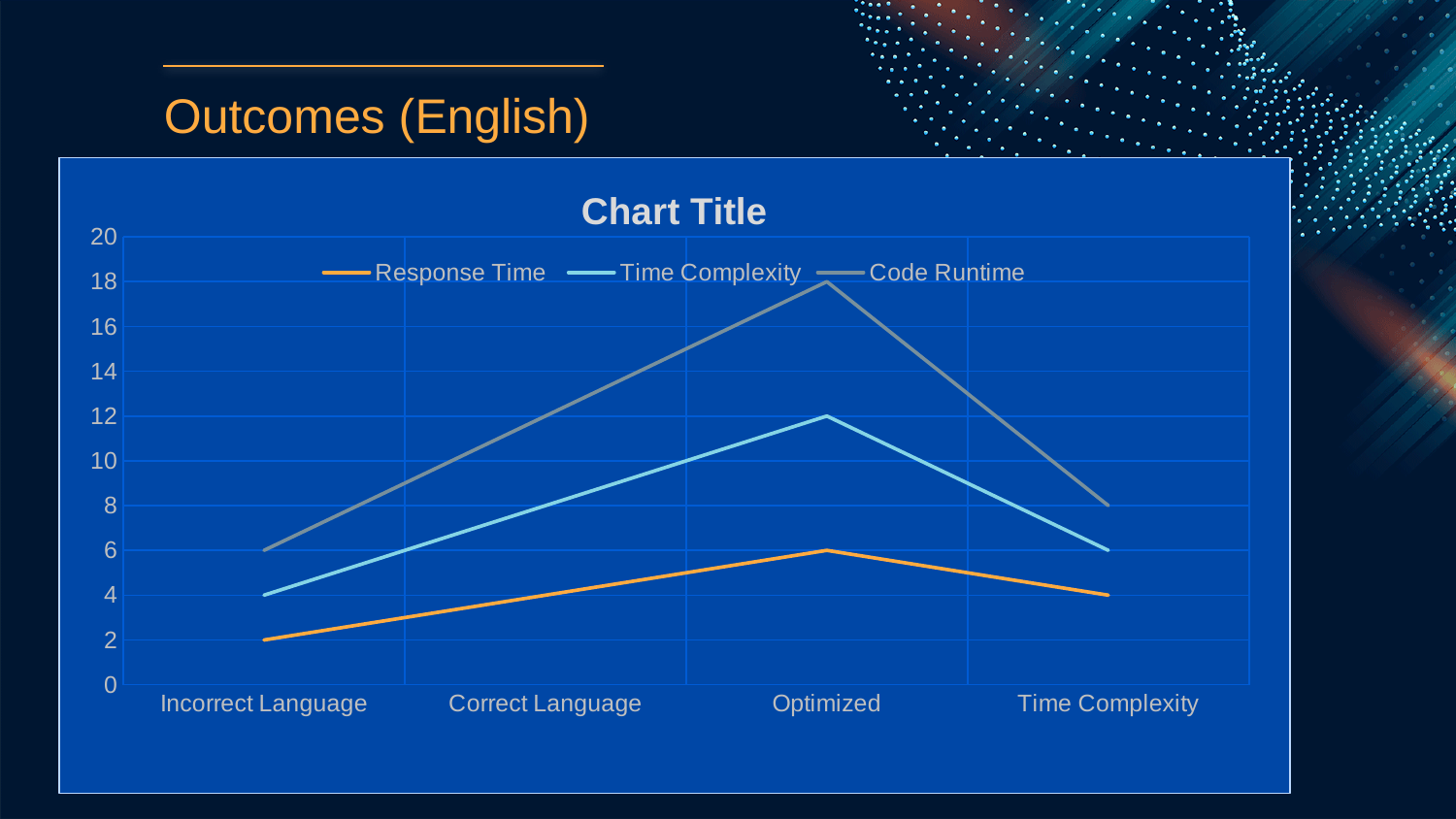

# Outcomes (English)

### Chart:

| Category | Response Time  | Time Complexity | Code Runtime |
|---|---|---|---|
| Incorrect Language | 2.0 | 2.0 | 2.0 |
| Correct Language | 4.0 | 4.0 | 4.0 |
| Optimized | 6.0 | 6.0 | 6.0 |
| Time Complexity | 4.0 | 2.0 | 2.0 |